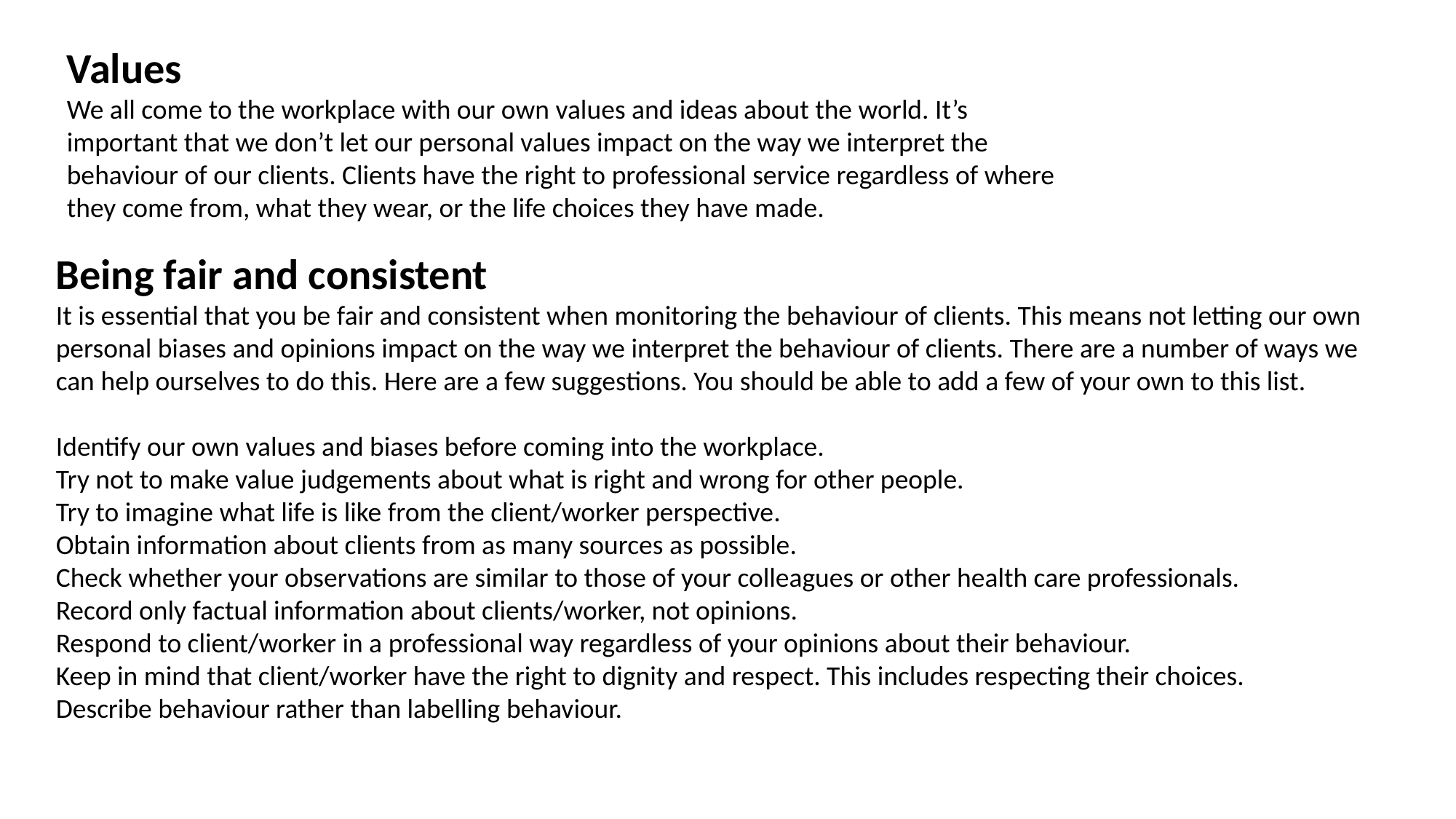

Values
We all come to the workplace with our own values and ideas about the world. It’s important that we don’t let our personal values impact on the way we interpret the behaviour of our clients. Clients have the right to professional service regardless of where they come from, what they wear, or the life choices they have made.
Being fair and consistent
It is essential that you be fair and consistent when monitoring the behaviour of clients. This means not letting our own personal biases and opinions impact on the way we interpret the behaviour of clients. There are a number of ways we can help ourselves to do this. Here are a few suggestions. You should be able to add a few of your own to this list.

Identify our own values and biases before coming into the workplace.
Try not to make value judgements about what is right and wrong for other people.
Try to imagine what life is like from the client/worker perspective.
Obtain information about clients from as many sources as possible.
Check whether your observations are similar to those of your colleagues or other health care professionals.
Record only factual information about clients/worker, not opinions.
Respond to client/worker in a professional way regardless of your opinions about their behaviour.
Keep in mind that client/worker have the right to dignity and respect. This includes respecting their choices.
Describe behaviour rather than labelling behaviour.